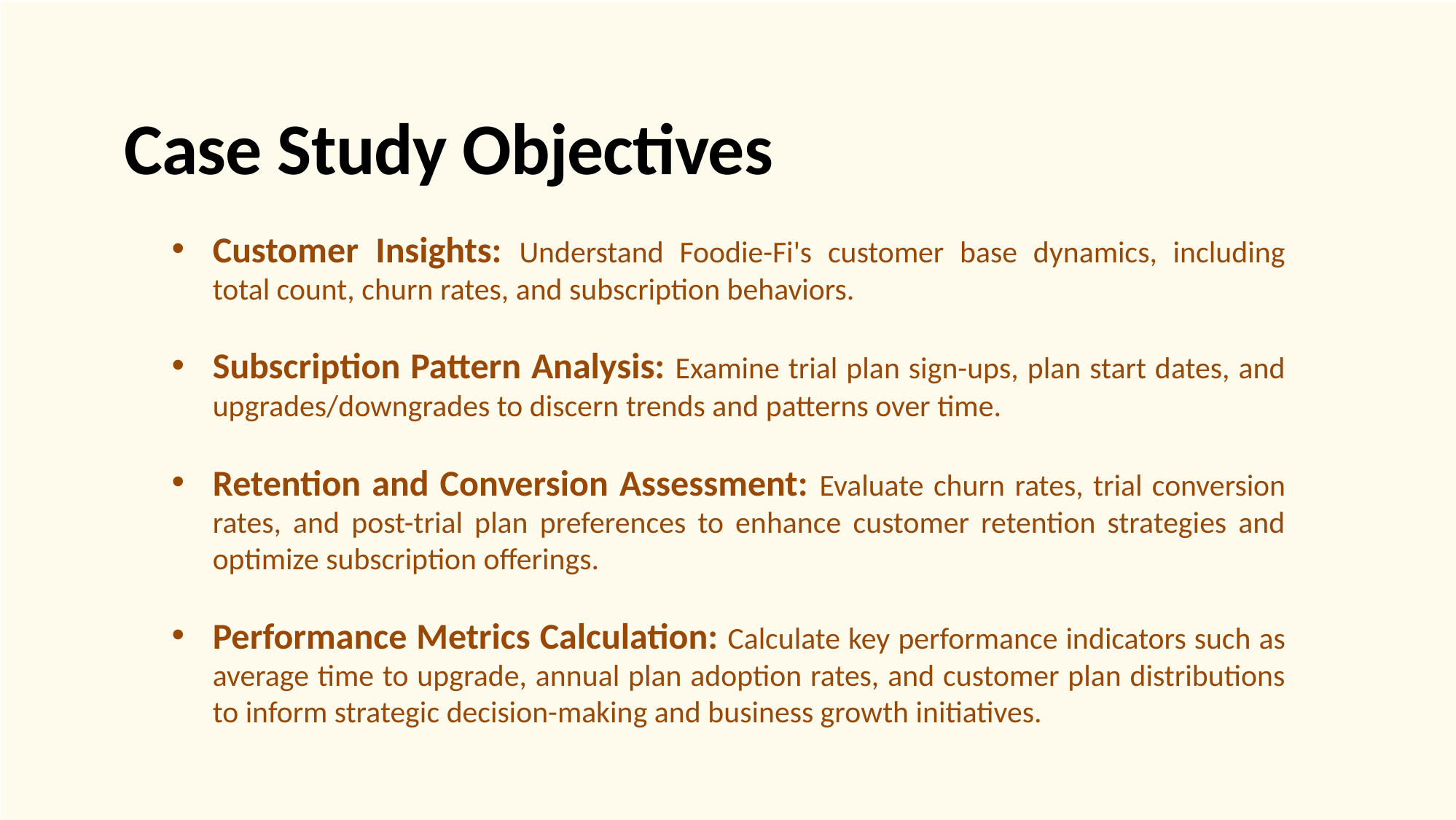

Case Study Objectives
Customer Insights: Understand Foodie-Fi's customer base dynamics, including total count, churn rates, and subscription behaviors.

Subscription Pattern Analysis: Examine trial plan sign-ups, plan start dates, and upgrades/downgrades to discern trends and patterns over time.

Retention and Conversion Assessment: Evaluate churn rates, trial conversion rates, and post-trial plan preferences to enhance customer retention strategies and optimize subscription offerings.

Performance Metrics Calculation: Calculate key performance indicators such as average time to upgrade, annual plan adoption rates, and customer plan distributions to inform strategic decision-making and business growth initiatives.